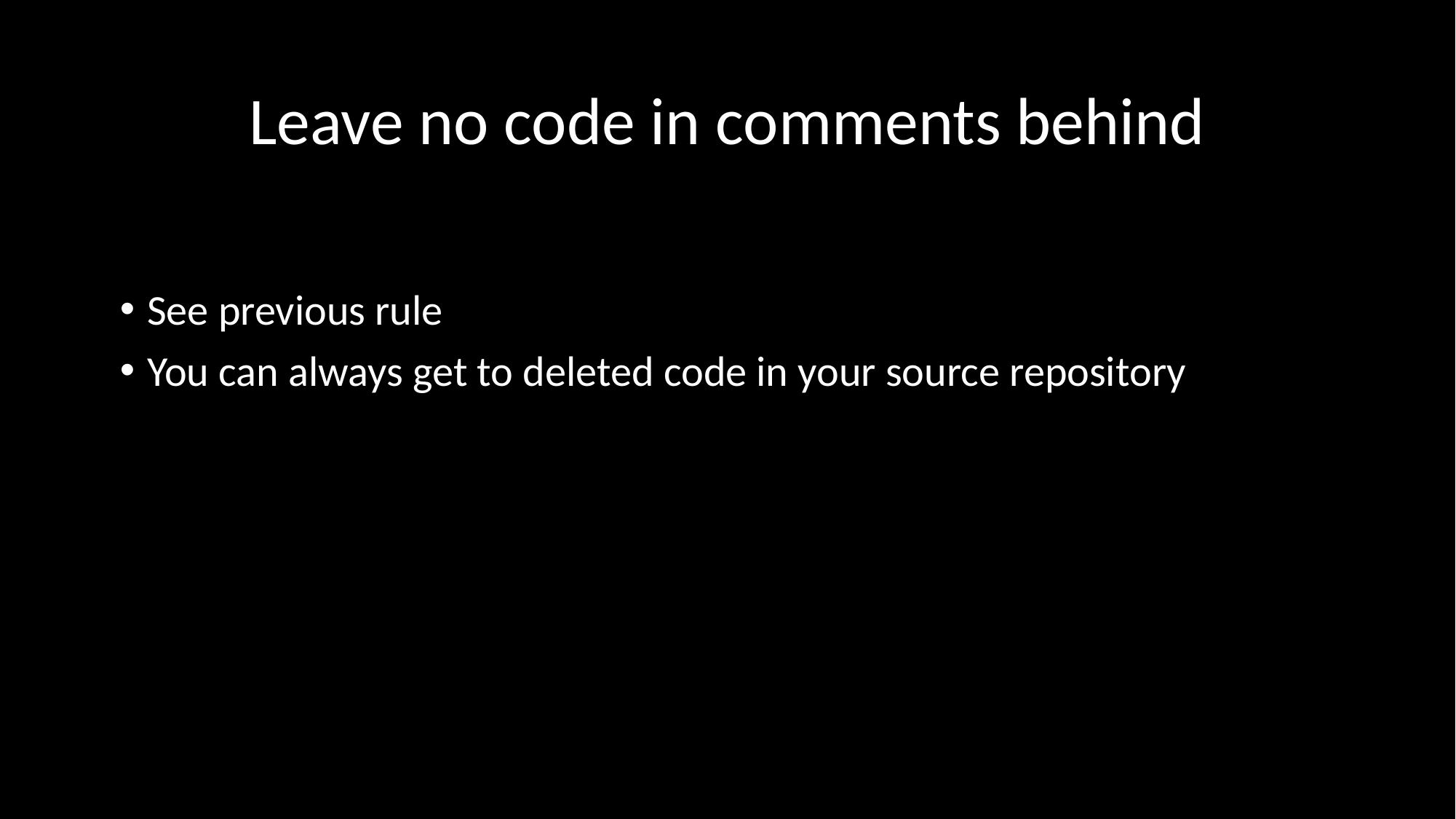

# Leave no code in comments behind
See previous rule
You can always get to deleted code in your source repository